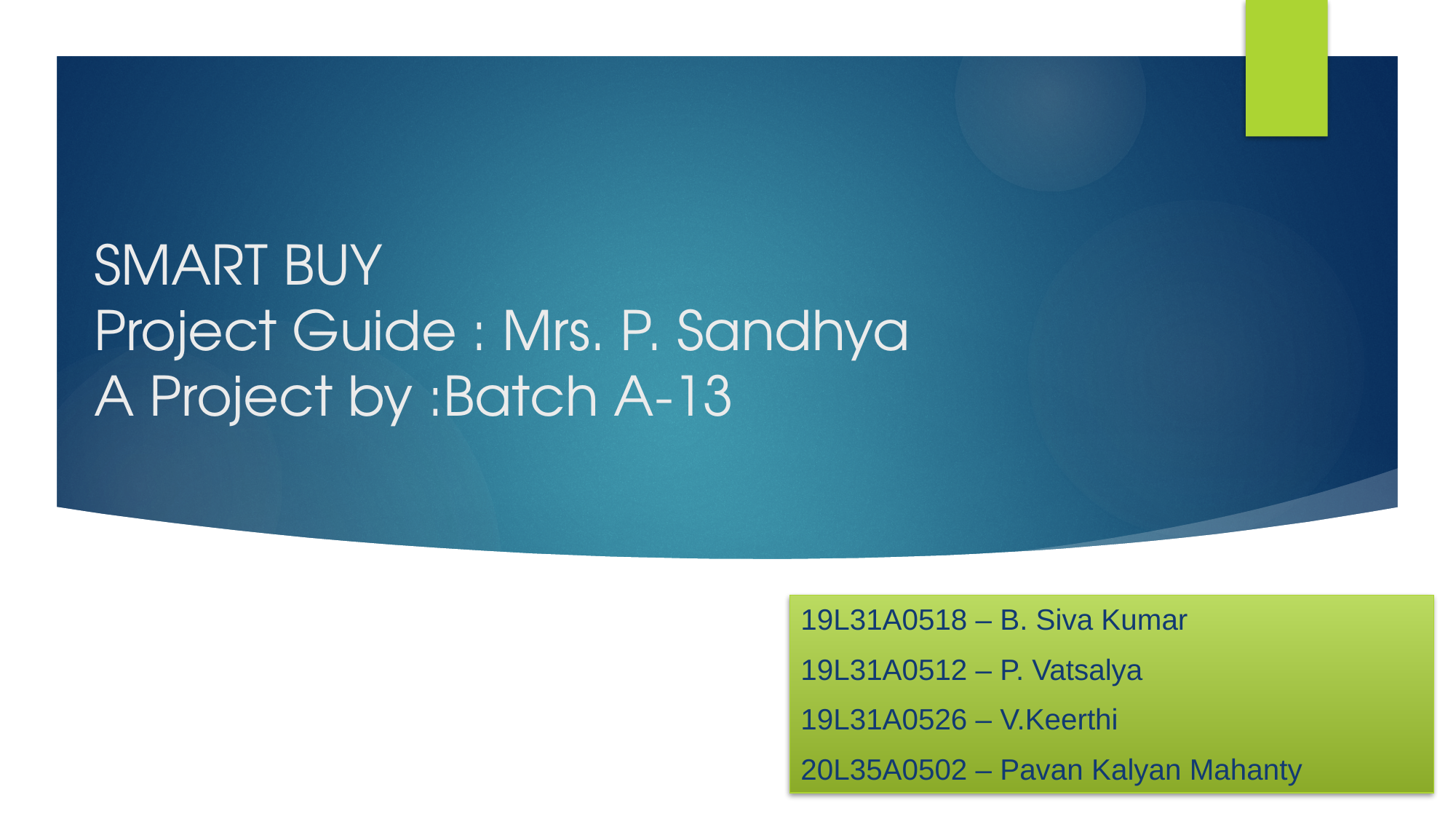

# SMART BUY Project Guide : Mrs. P. Sandhya A Project by :Batch A-13
19L31A0518 – B. Siva Kumar
19L31A0512 – P. Vatsalya
19L31A0526 – V.Keerthi
20L35A0502 – Pavan Kalyan Mahanty